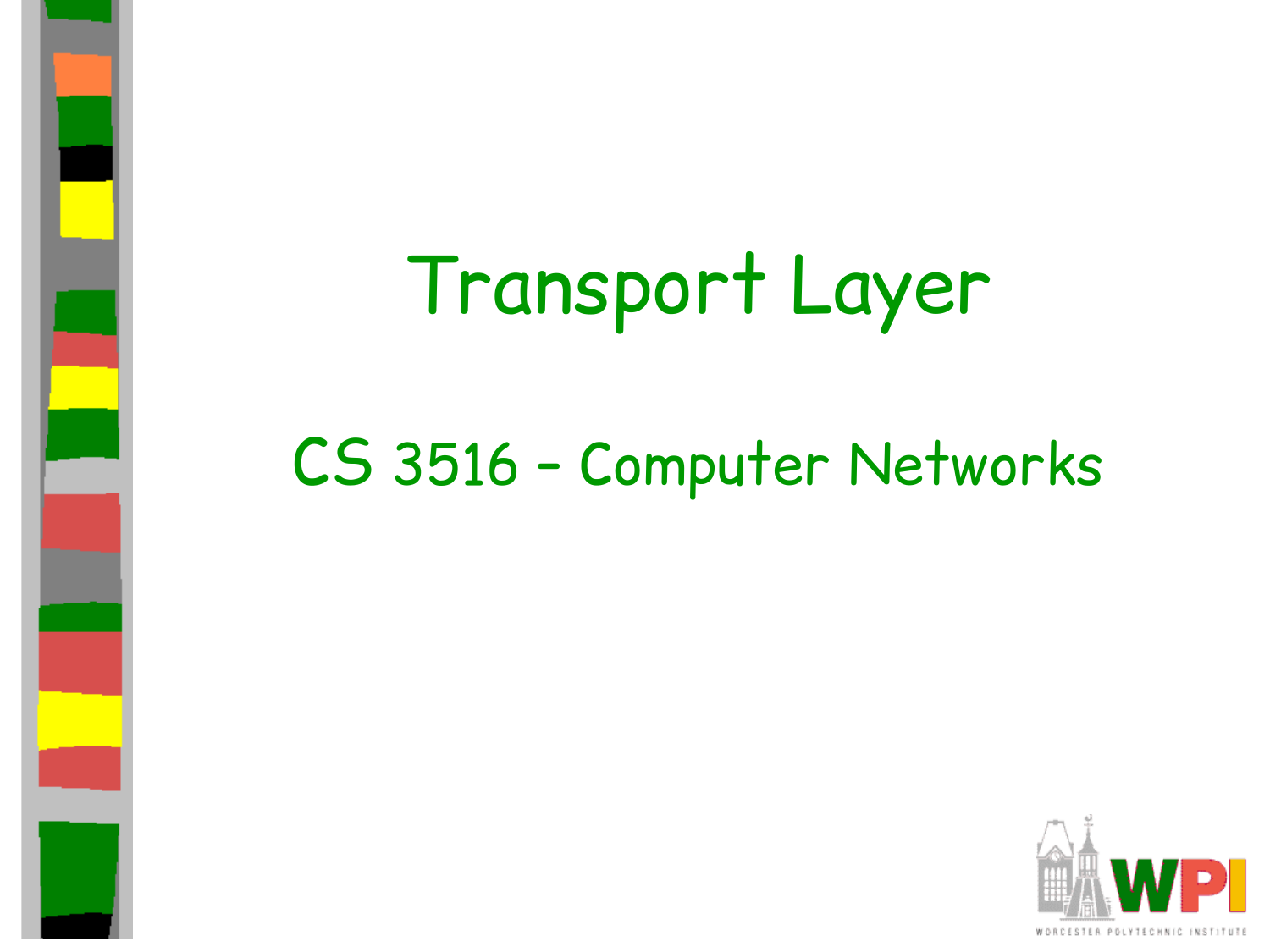

Transport Layer
CS 3516 – Computer Networks